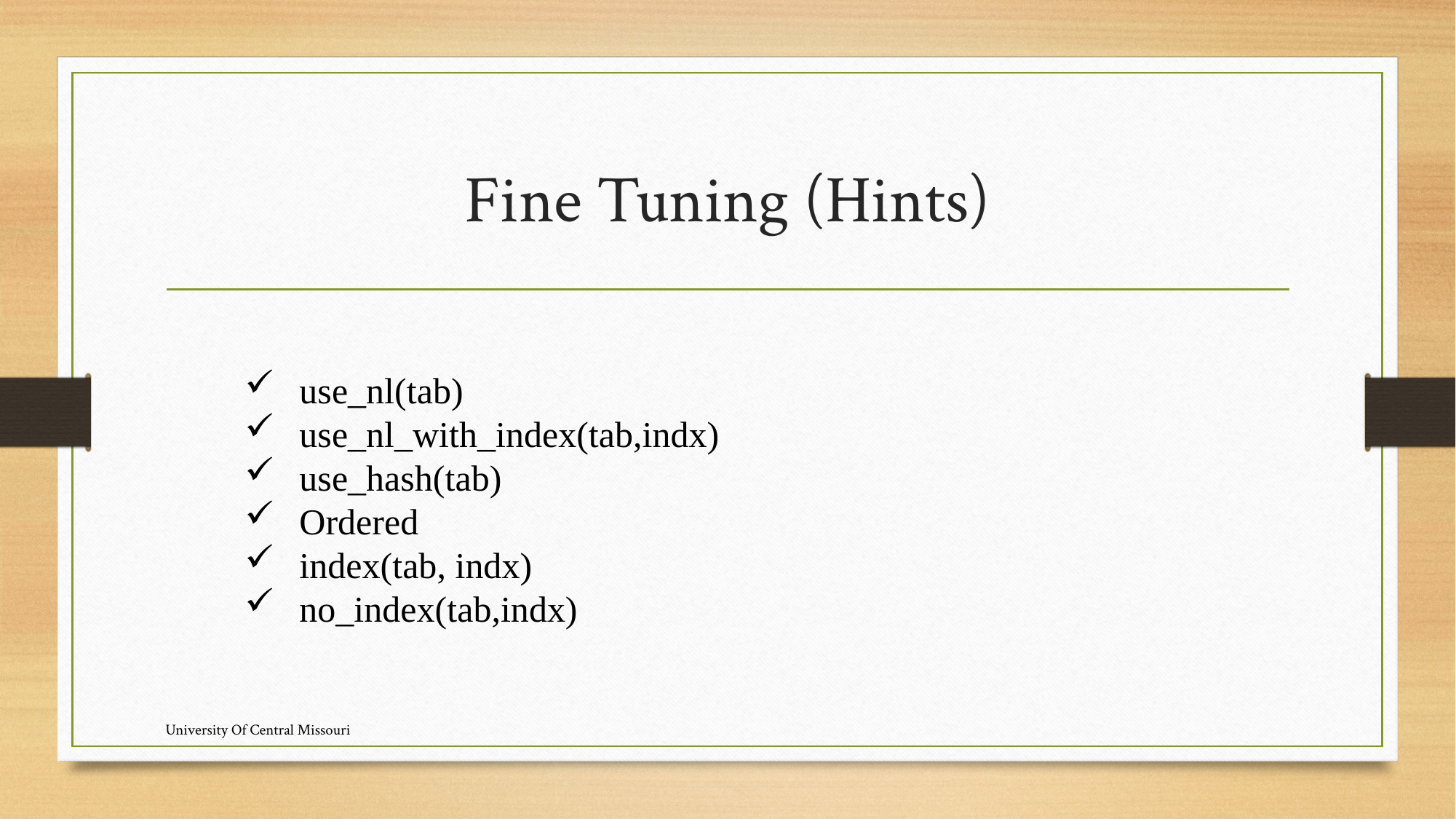

# Fine Tuning (Hints)
use_nl(tab)
use_nl_with_index(tab,indx)
use_hash(tab)
Ordered
index(tab, indx)
no_index(tab,indx)

University Of Central Missouri